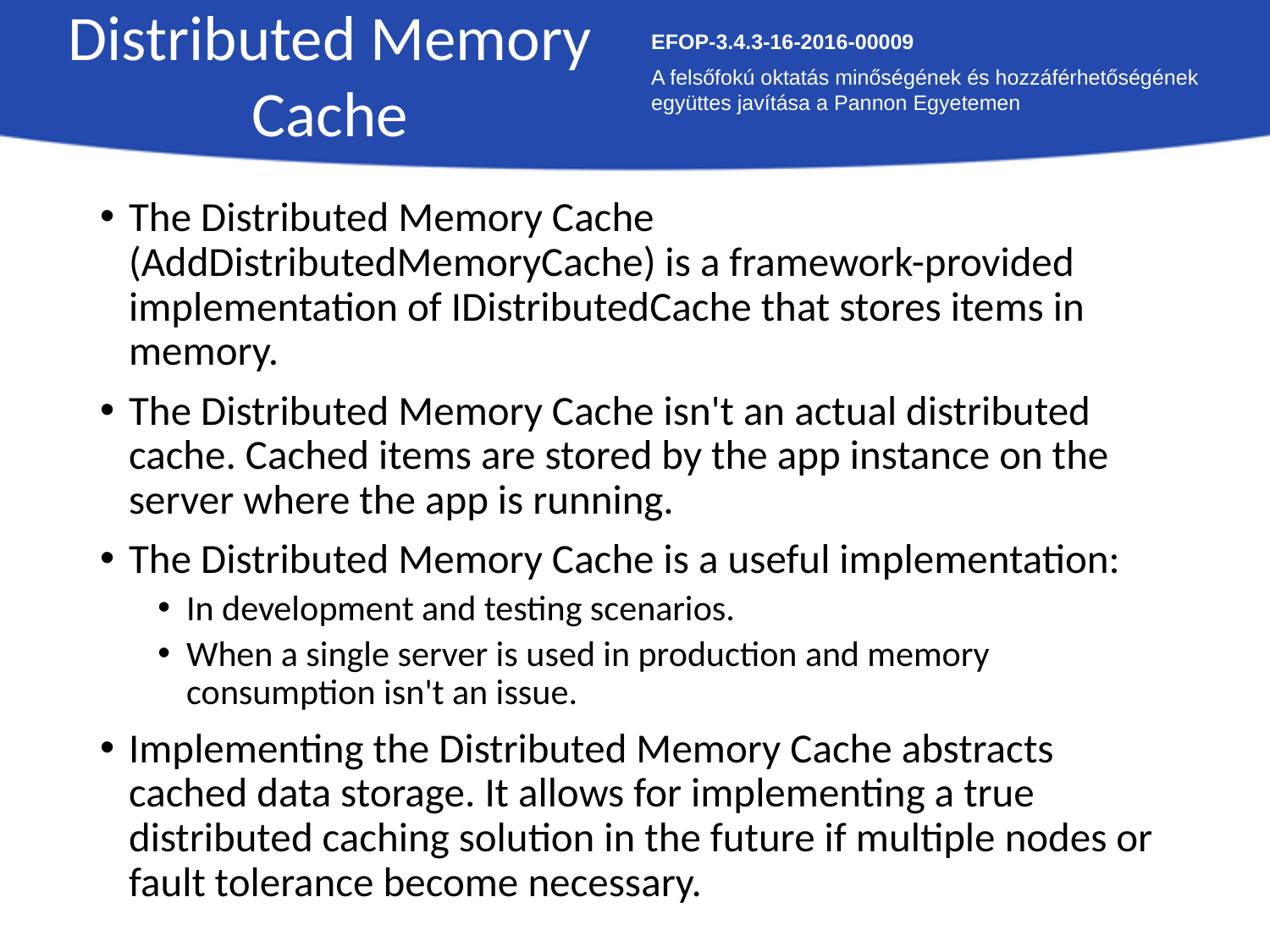

Distributed Memory Cache
EFOP-3.4.3-16-2016-00009
A felsőfokú oktatás minőségének és hozzáférhetőségének együttes javítása a Pannon Egyetemen
The Distributed Memory Cache (AddDistributedMemoryCache) is a framework-provided implementation of IDistributedCache that stores items in memory.
The Distributed Memory Cache isn't an actual distributed cache. Cached items are stored by the app instance on the server where the app is running.
The Distributed Memory Cache is a useful implementation:
In development and testing scenarios.
When a single server is used in production and memory consumption isn't an issue.
Implementing the Distributed Memory Cache abstracts cached data storage. It allows for implementing a true distributed caching solution in the future if multiple nodes or fault tolerance become necessary.